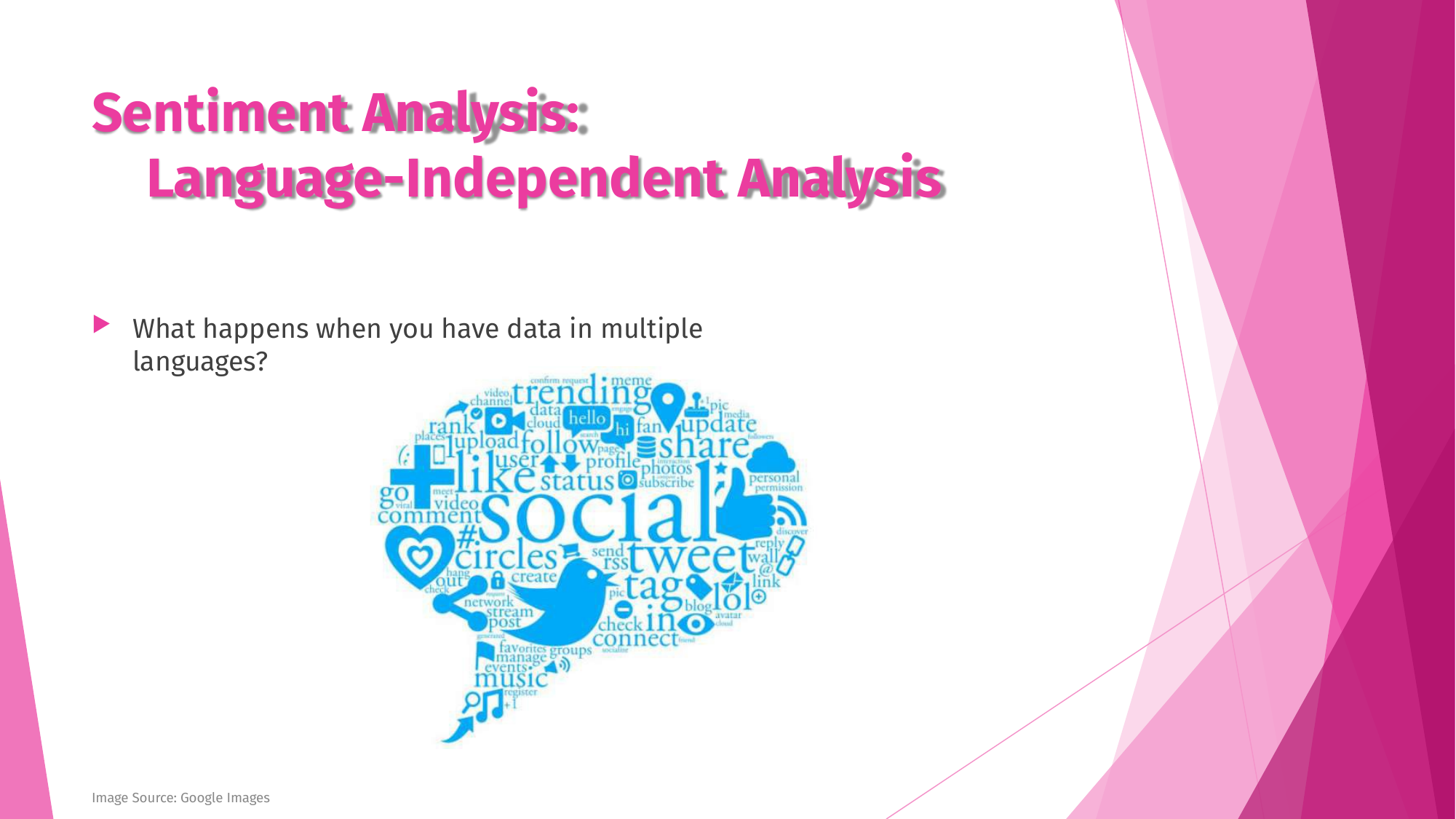

# Sentiment Analysis:
Language-Independent Analysis

What happens when you have data in multiple languages?

Image Source: Google Images